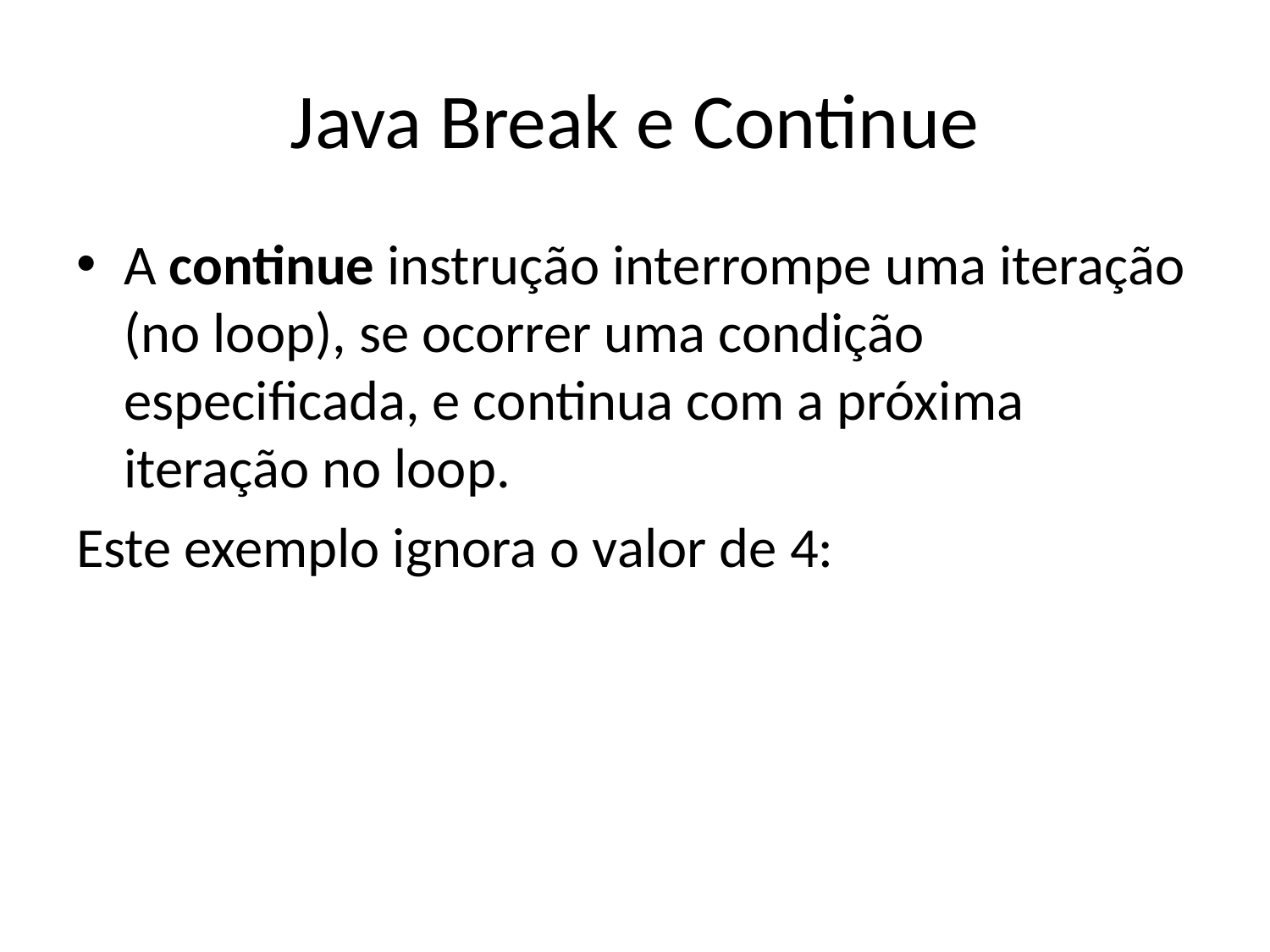

# Java Break e Continue
A continue instrução interrompe uma iteração (no loop), se ocorrer uma condição especificada, e continua com a próxima iteração no loop.
Este exemplo ignora o valor de 4: